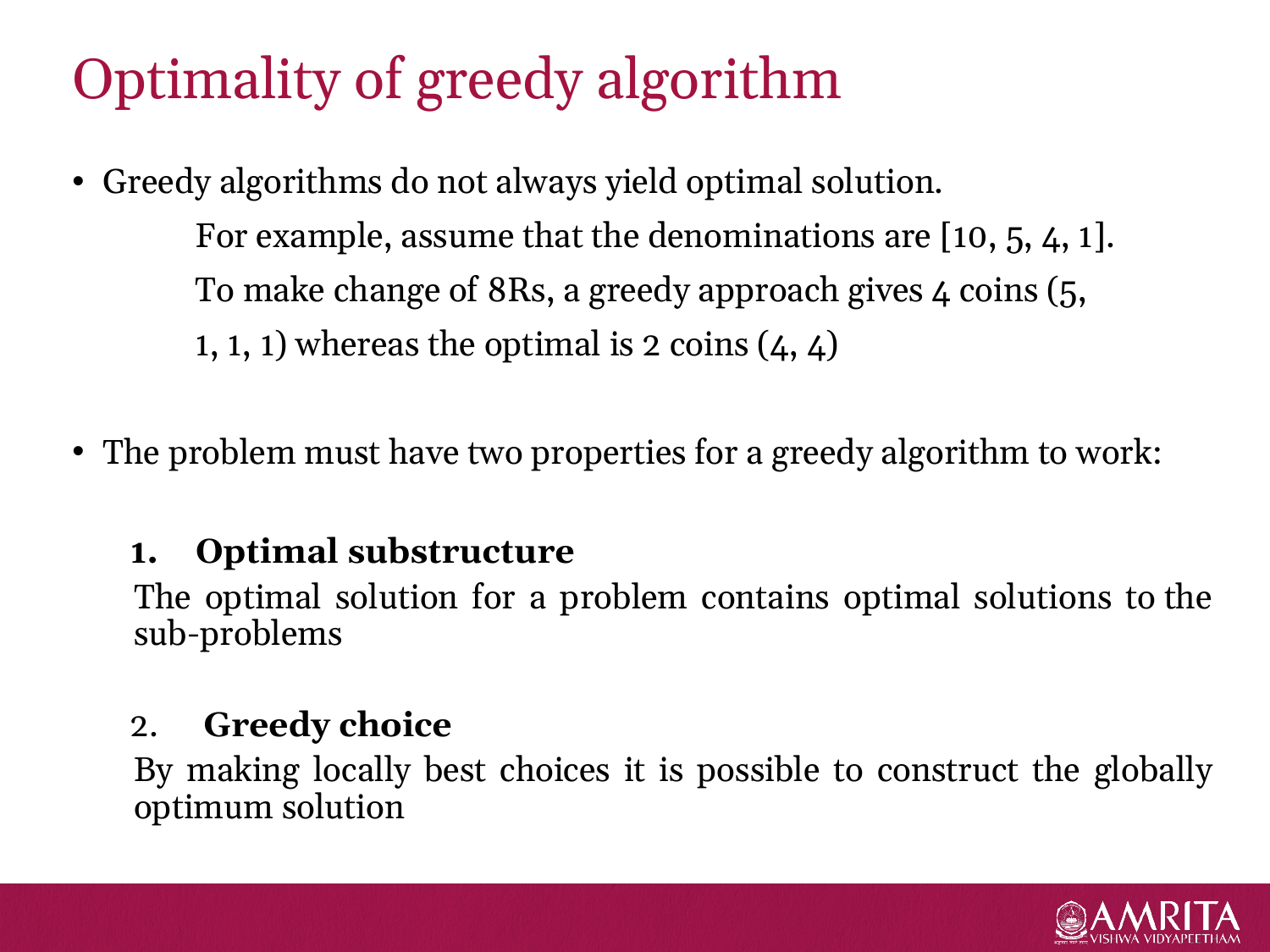

# Optimality of greedy algorithm
Greedy algorithms do not always yield optimal solution.
	For example, assume that the denominations are [10, 5, 4, 1].
	To make change of 8Rs, a greedy approach gives 4 coins (5,
	1, 1, 1) whereas the optimal is 2 coins (4, 4)

The problem must have two properties for a greedy algorithm to work:

Optimal substructure
	The optimal solution for a problem contains optimal solutions to the sub-problems

 Greedy choice
By making locally best choices it is possible to construct the globally optimum solution